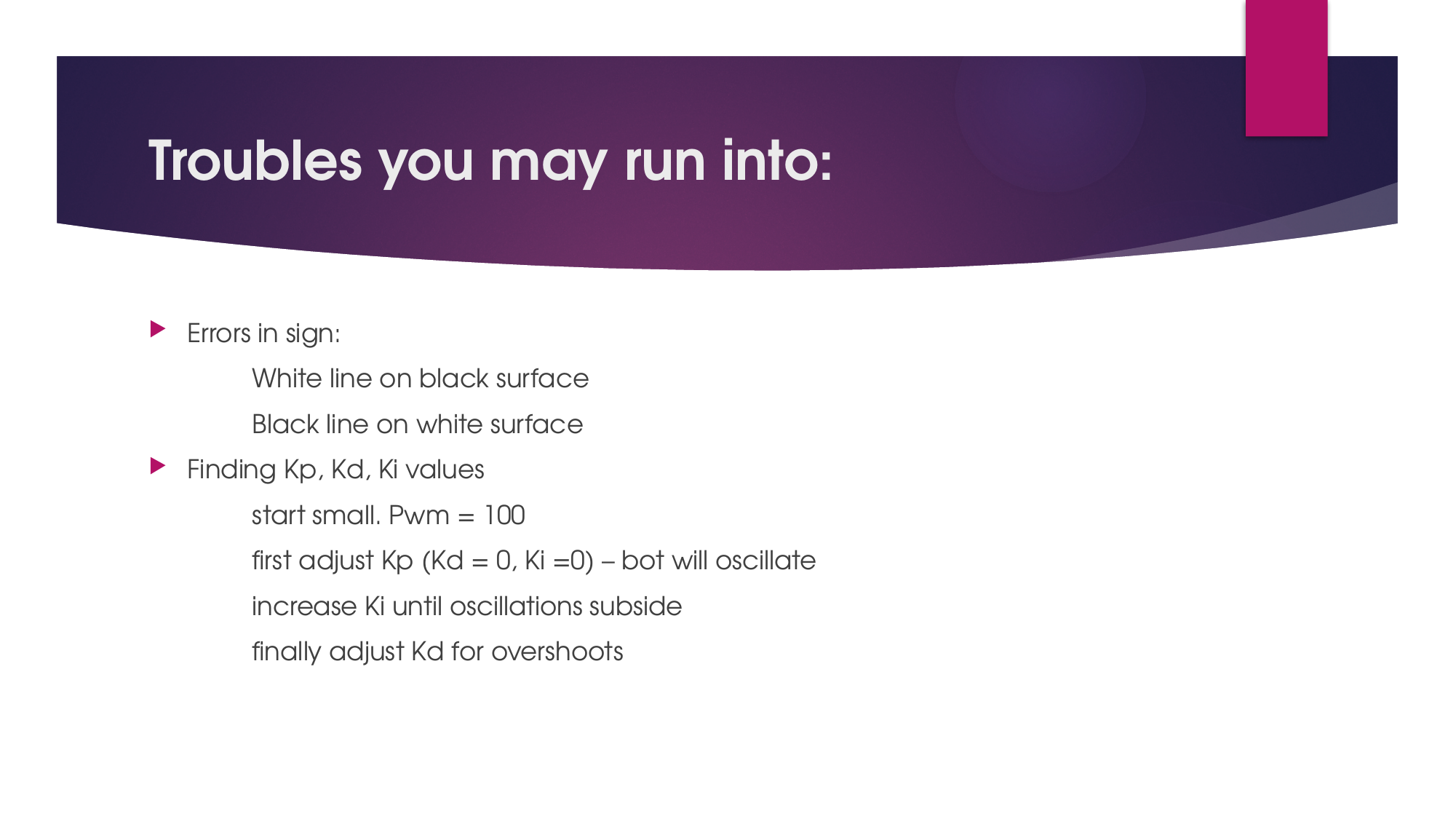

# Troubles you may run into:
Errors in sign:
	White line on black surface
	Black line on white surface
Finding Kp, Kd, Ki values
	start small. Pwm = 100
	first adjust Kp (Kd = 0, Ki =0) – bot will oscillate
	increase Ki until oscillations subside
	finally adjust Kd for overshoots